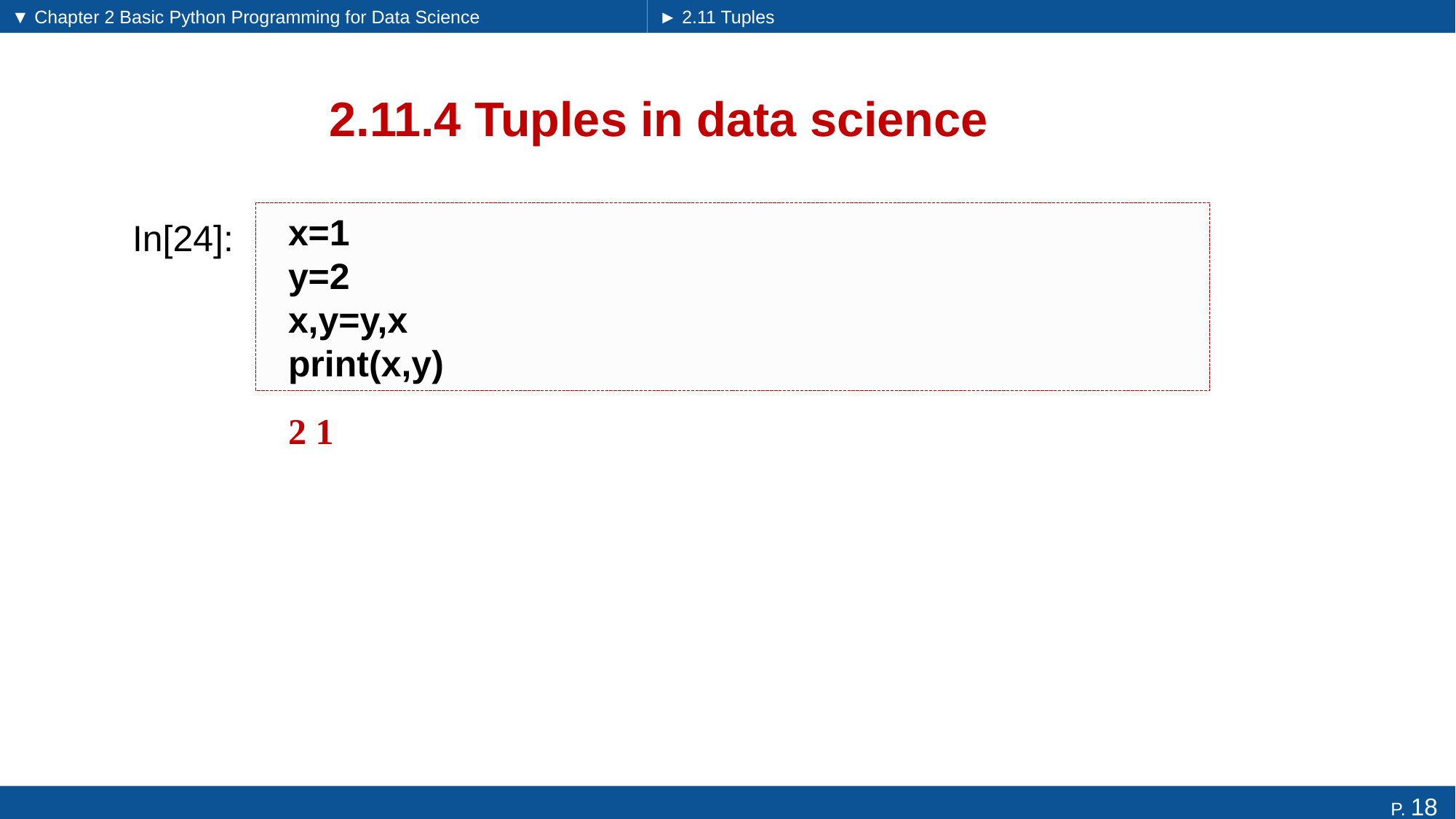

▼ Chapter 2 Basic Python Programming for Data Science
► 2.11 Tuples
# 2.11.4 Tuples in data science
x=1
y=2
x,y=y,x
print(x,y)
In[24]:
2 1